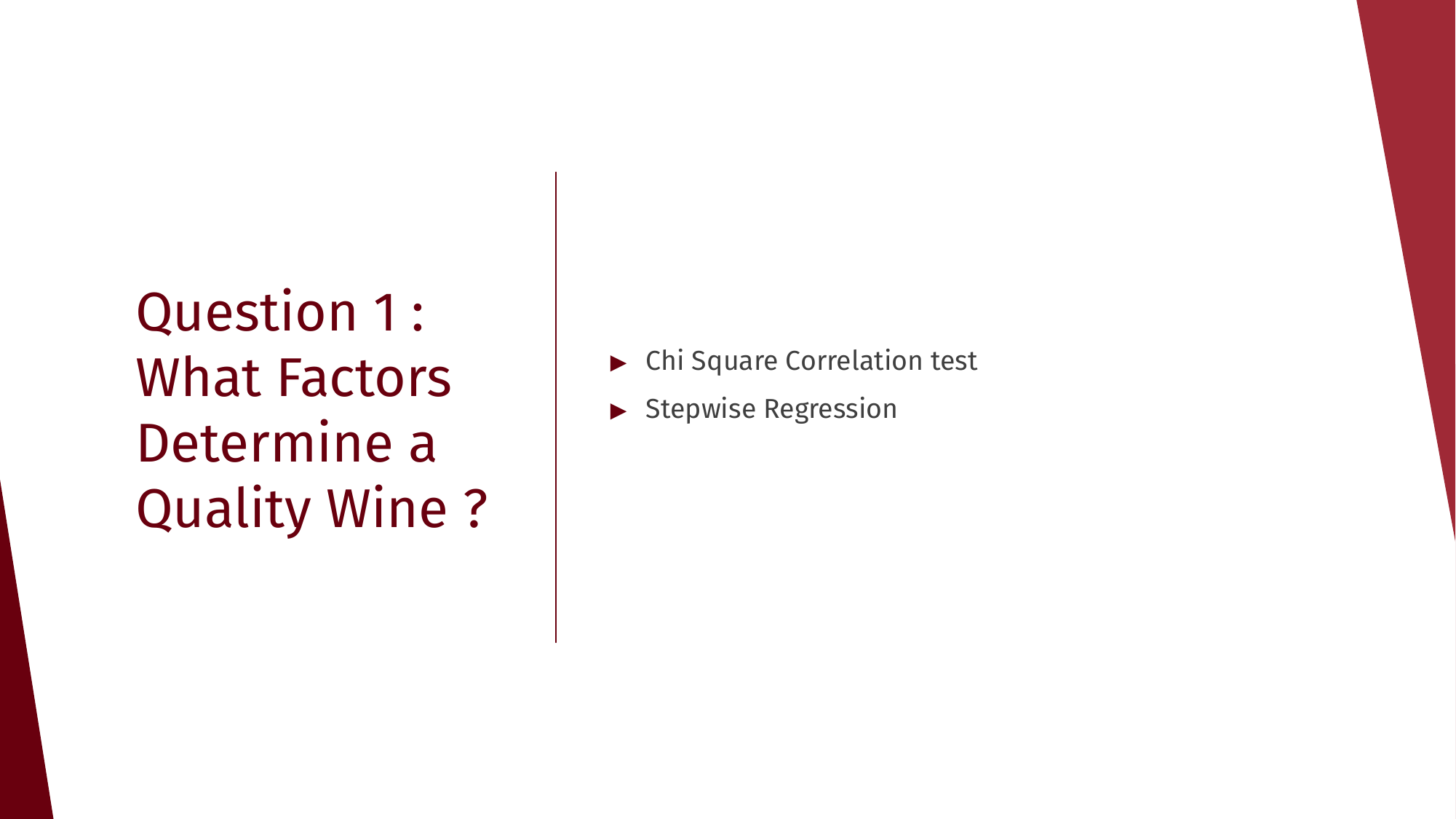

Chi Square Correlation test
Stepwise Regression

# Question 1 : What Factors Determine a Quality Wine ?